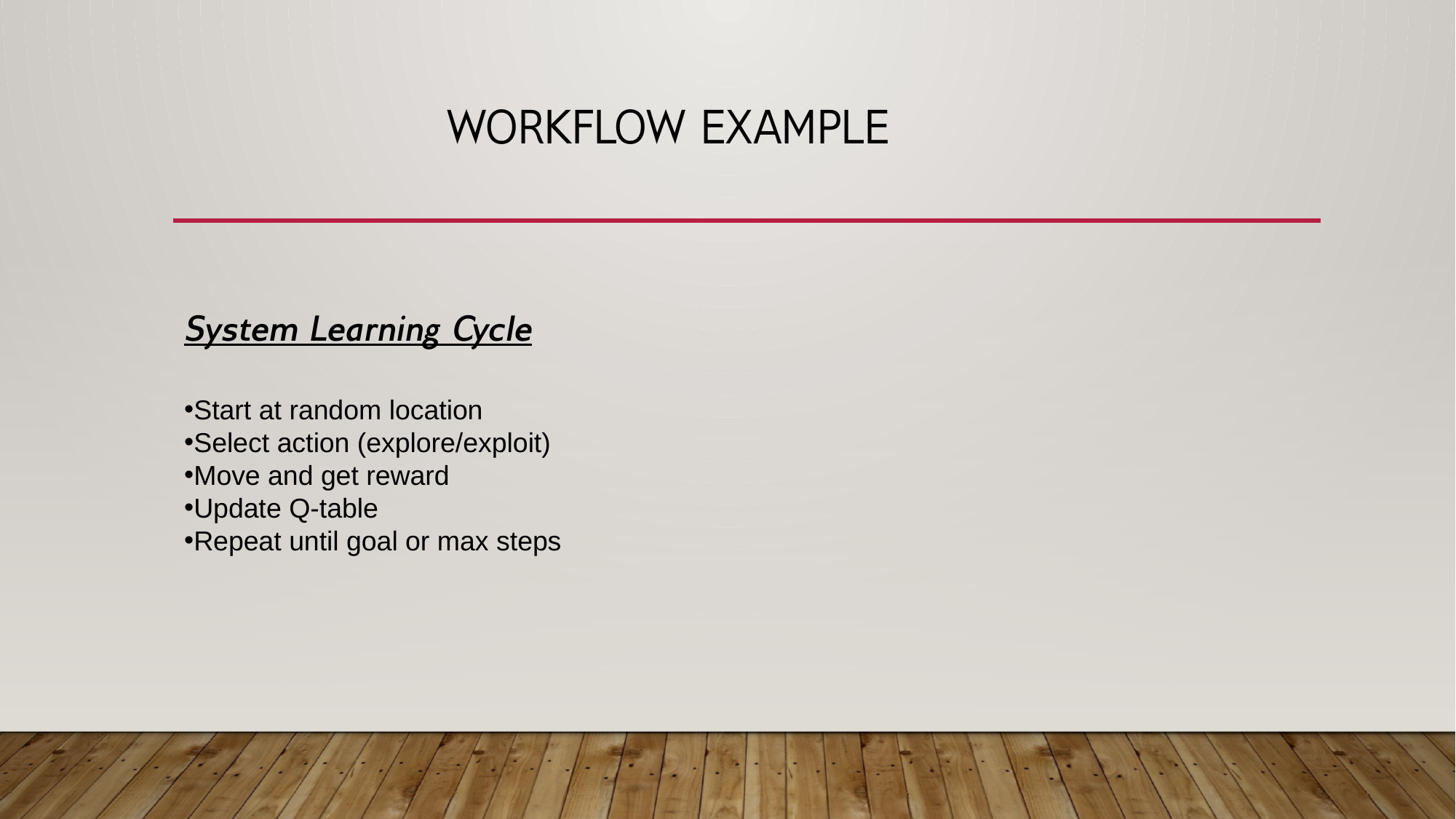

# Workflow Example
System Learning Cycle

Start at random location
Select action (explore/exploit)
Move and get reward
Update Q-table
Repeat until goal or max steps